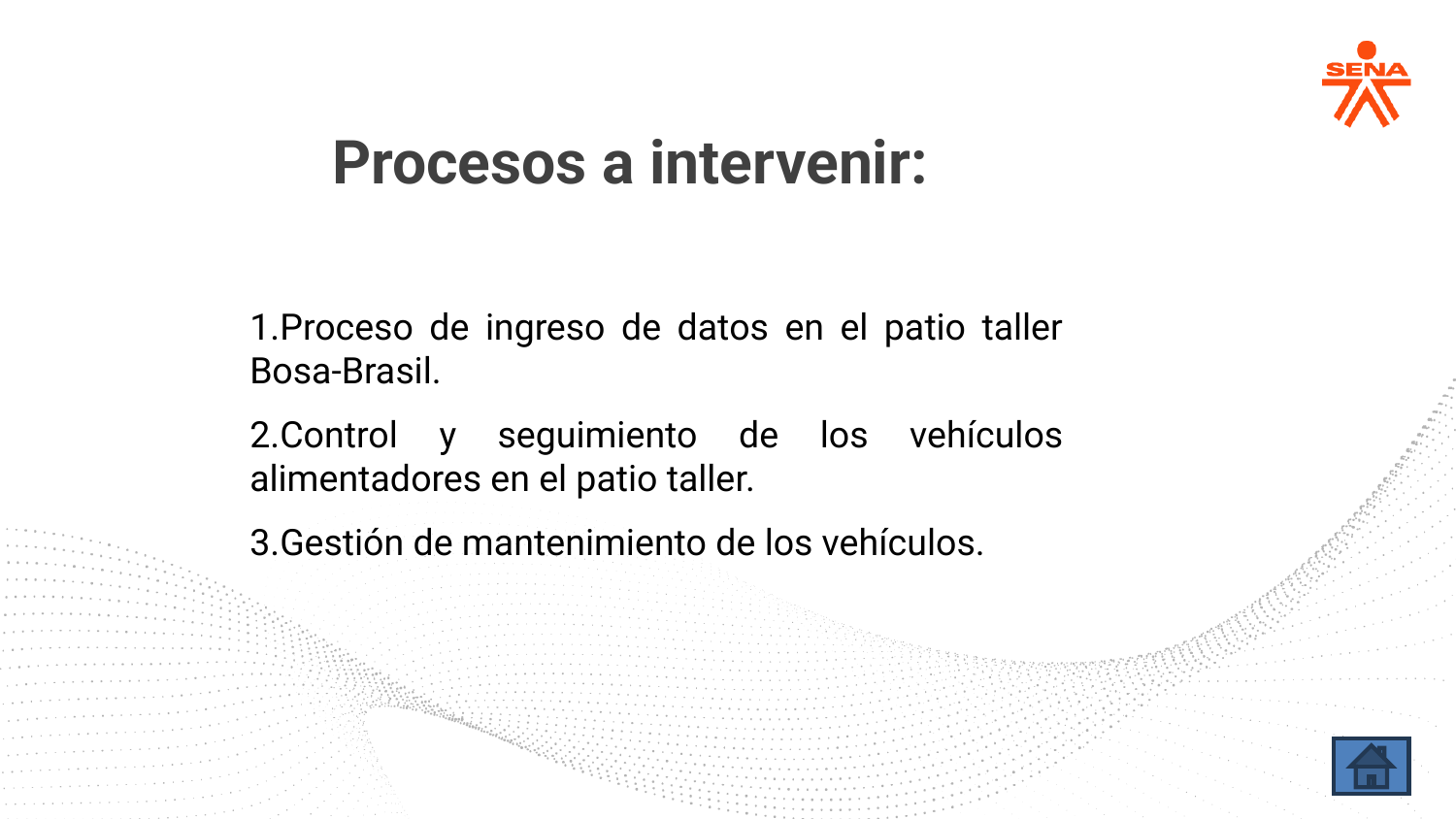

Procesos a intervenir:

Proceso de ingreso de datos en el patio taller Bosa-Brasil.
Control y seguimiento de los vehículos alimentadores en el patio taller.
Gestión de mantenimiento de los vehículos.